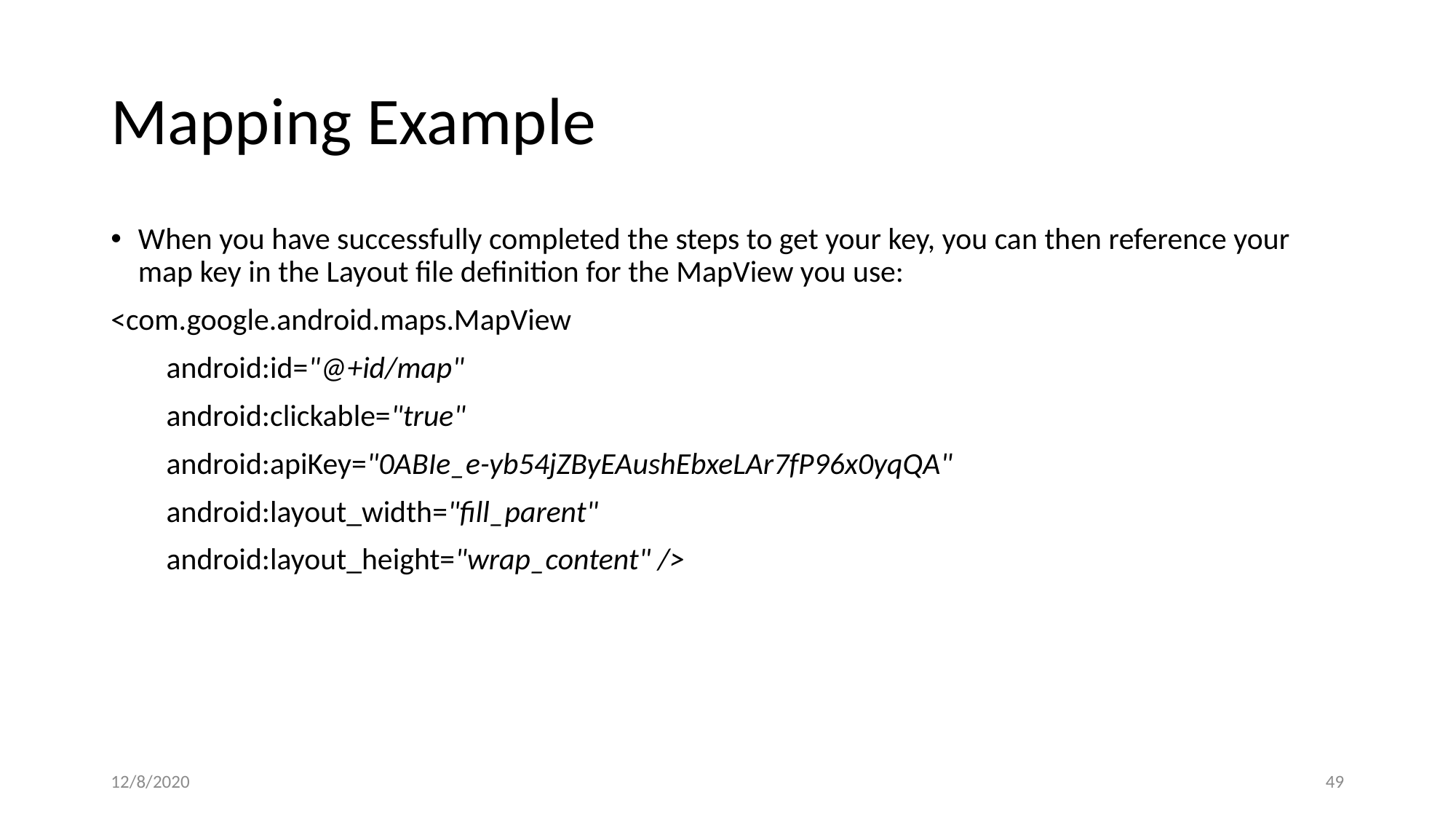

# Mapping Example
When you have successfully completed the steps to get your key, you can then reference your map key in the Layout file definition for the MapView you use:
<com.google.android.maps.MapView
        android:id="@+id/map"
        android:clickable="true"
        android:apiKey="0ABIe_e-yb54jZByEAushEbxeLAr7fP96x0yqQA"
        android:layout_width="fill_parent"
        android:layout_height="wrap_content" />
12/8/2020
49